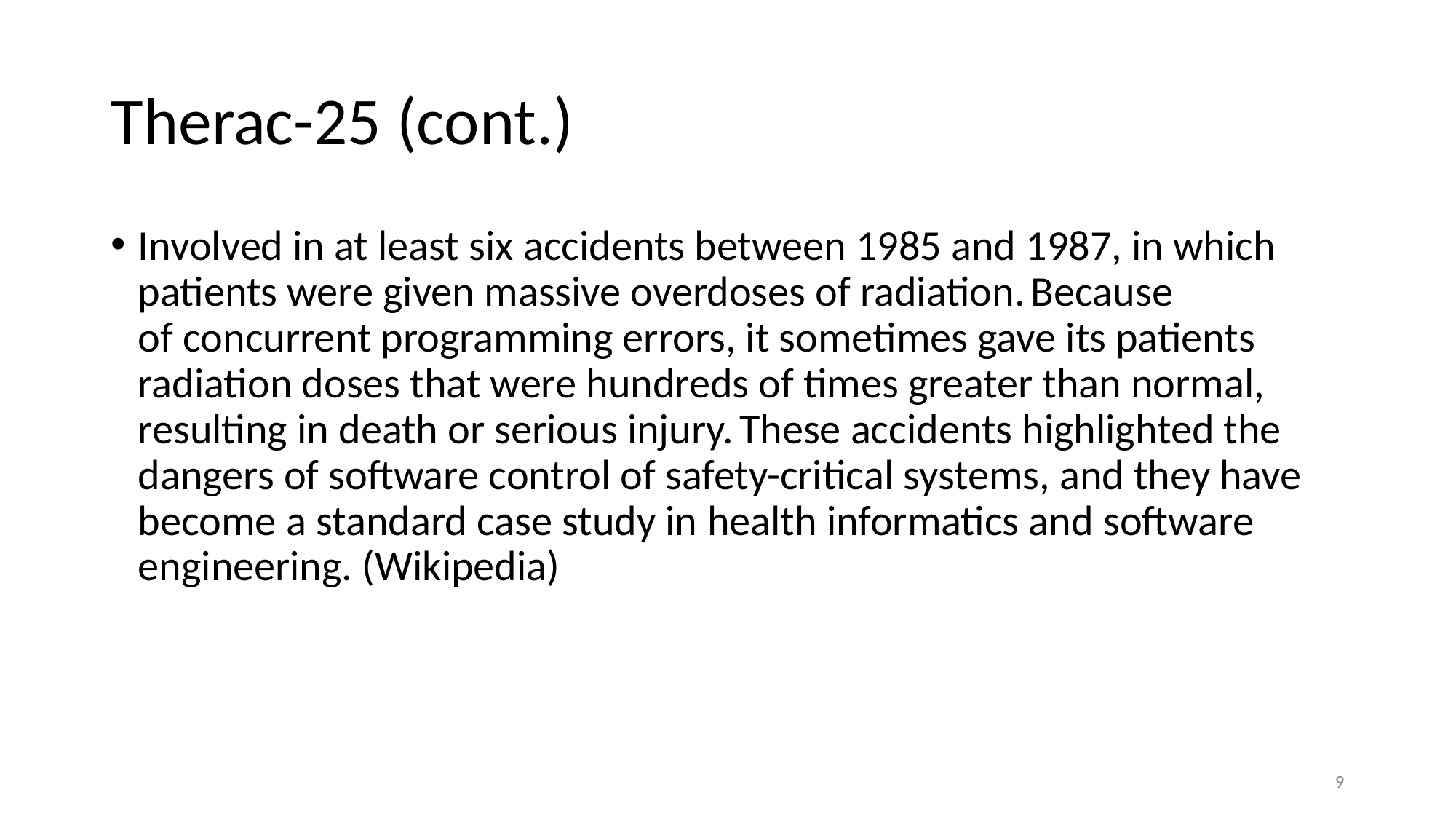

# Therac-25 (cont.)
Involved in at least six accidents between 1985 and 1987, in which patients were given massive overdoses of radiation. Because of concurrent programming errors, it sometimes gave its patients radiation doses that were hundreds of times greater than normal, resulting in death or serious injury. These accidents highlighted the dangers of software control of safety-critical systems, and they have become a standard case study in health informatics and software engineering. (Wikipedia)
9